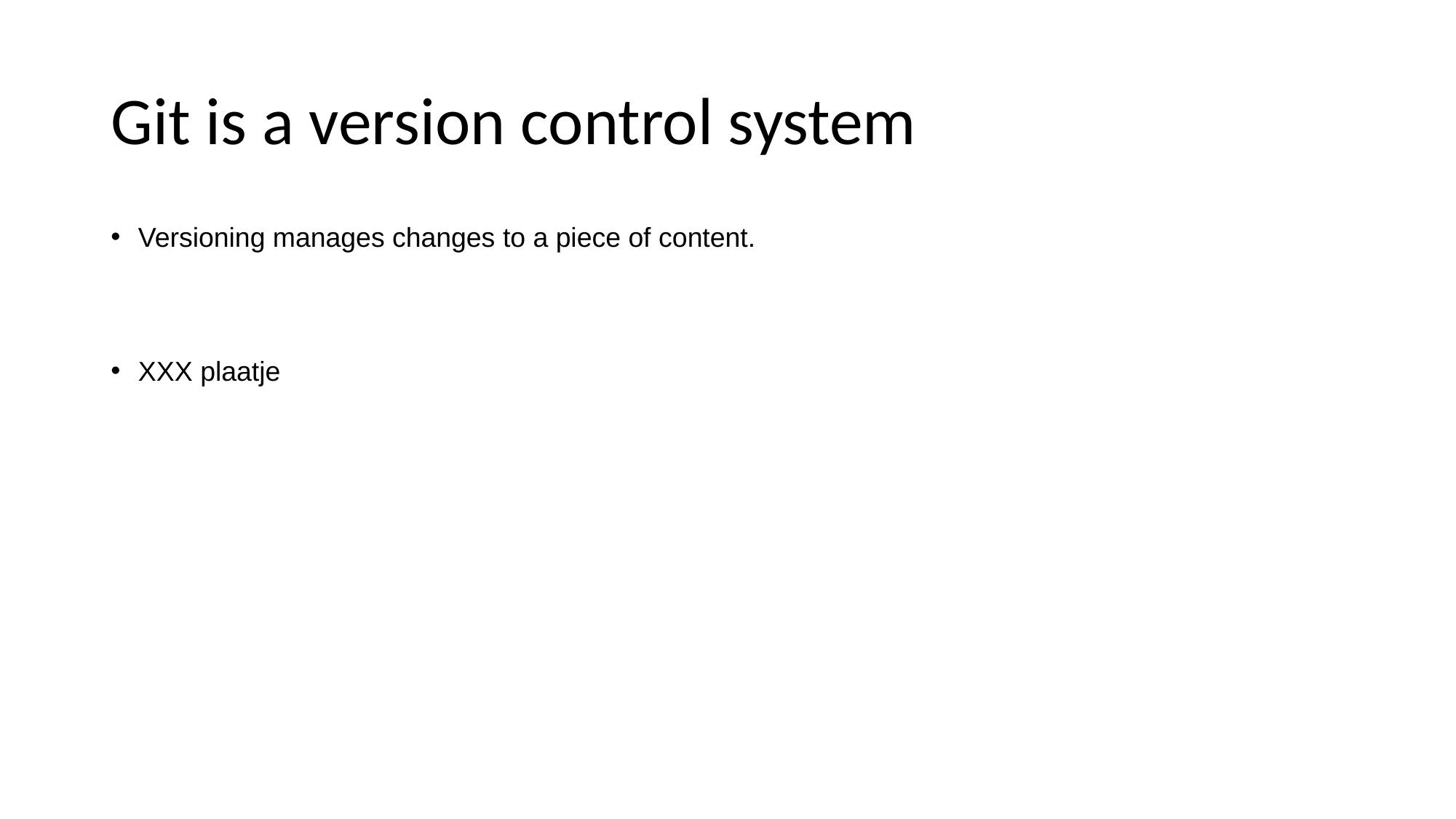

# Git is a version control system
Versioning manages changes to a piece of content.

XXX plaatje